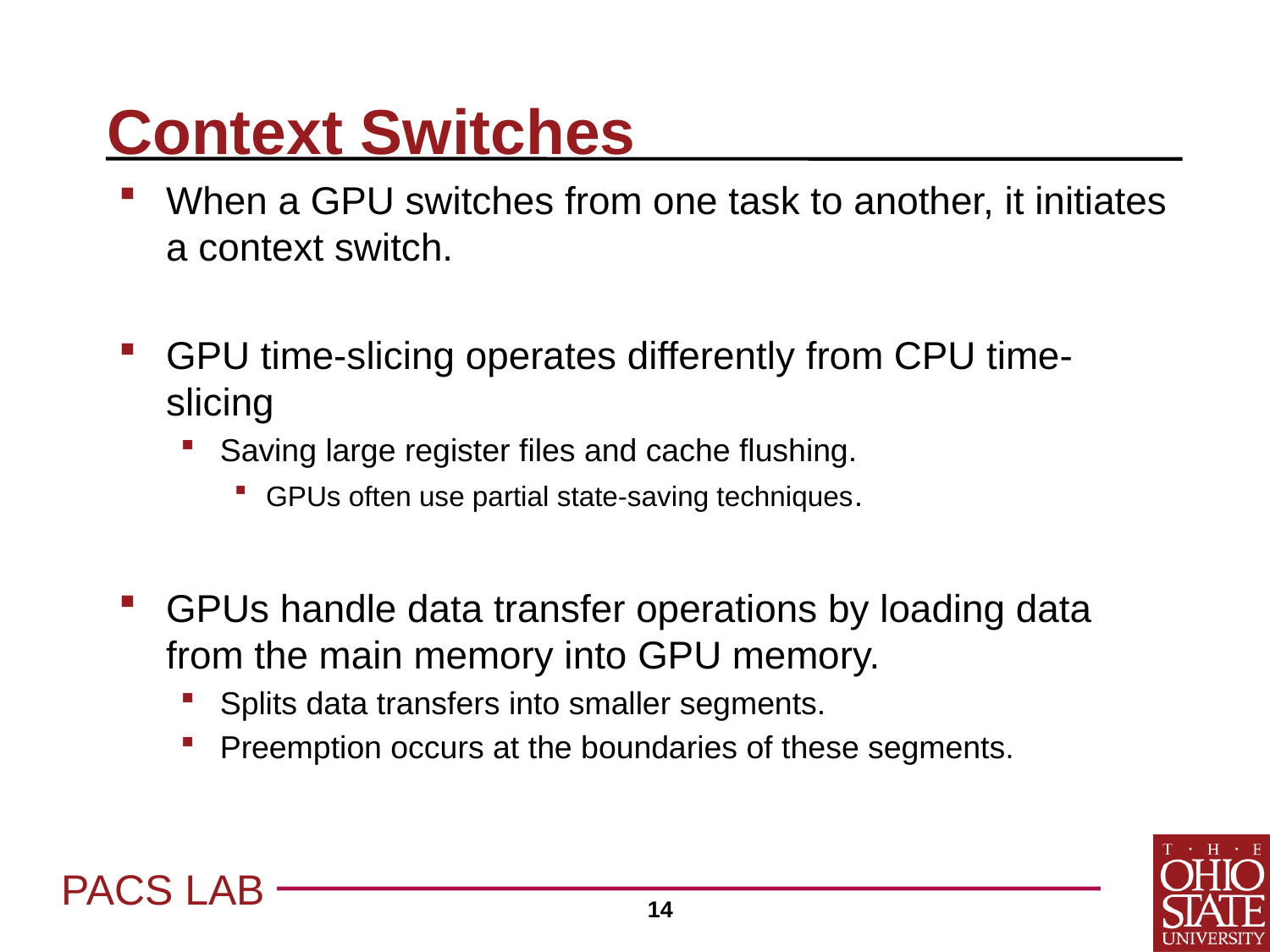

# Context Switches
When a GPU switches from one task to another, it initiates a context switch.

GPU time-slicing operates differently from CPU time-slicing
Saving large register files and cache flushing.
GPUs often use partial state-saving techniques.

GPUs handle data transfer operations by loading data from the main memory into GPU memory.
Splits data transfers into smaller segments.
Preemption occurs at the boundaries of these segments.